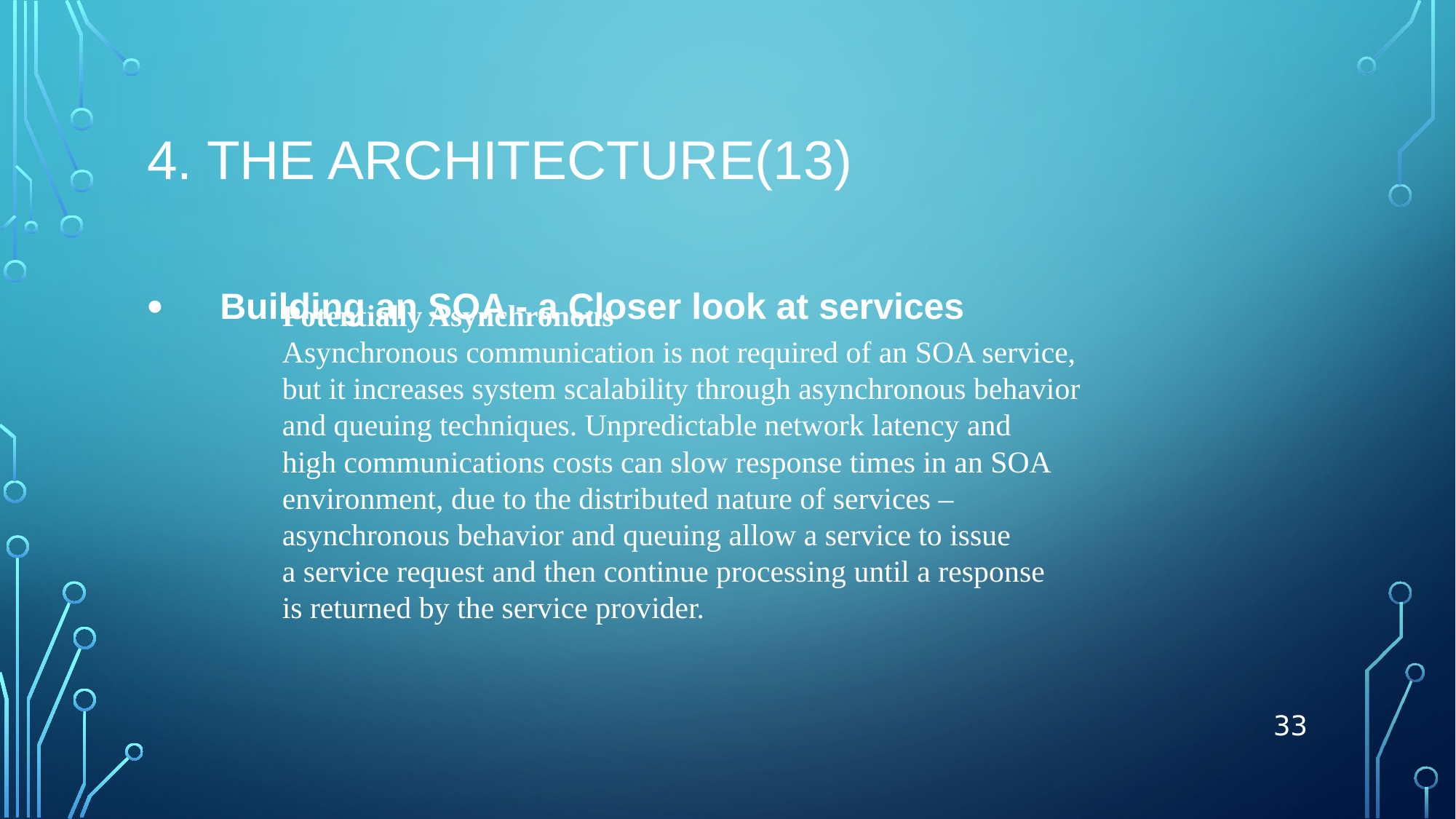

# 4. The Architecture(13)
Building an SOA - a Closer look at services

Potentially Asynchronous
Asynchronous communication is not required of an SOA service,
but it increases system scalability through asynchronous behavior
and queuing techniques. Unpredictable network latency and
high communications costs can slow response times in an SOA
environment, due to the distributed nature of services –
asynchronous behavior and queuing allow a service to issue
a service request and then continue processing until a response
is returned by the service provider.

33